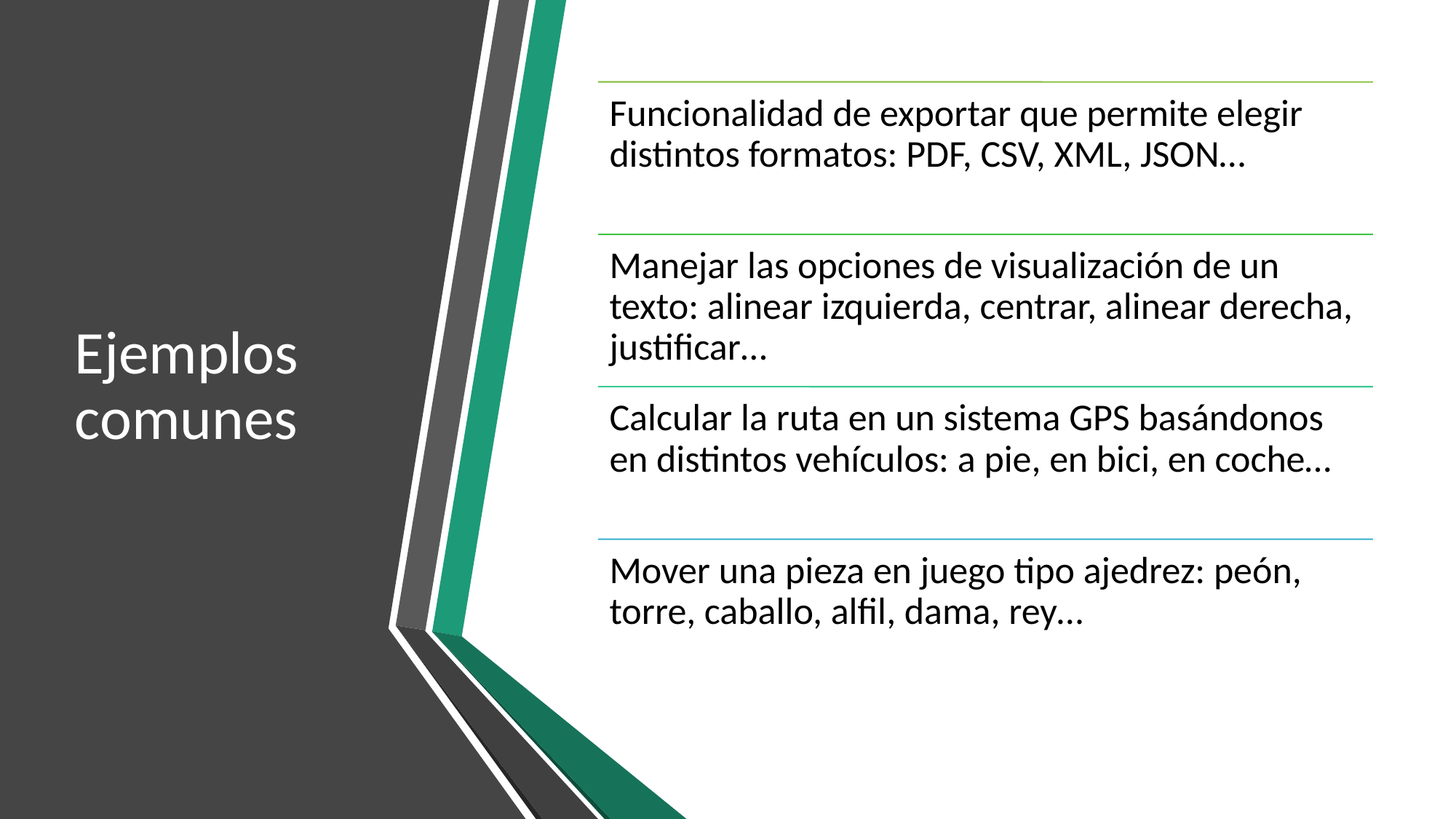

# Ejemplos comunes
Funcionalidad de exportar que permite elegir distintos formatos: PDF, CSV, XML, JSON…
Manejar las opciones de visualización de un texto: alinear izquierda, centrar, alinear derecha, justificar…
Calcular la ruta en un sistema GPS basándonos en distintos vehículos: a pie, en bici, en coche…
Mover una pieza en juego tipo ajedrez: peón, torre, caballo, alfil, dama, rey…